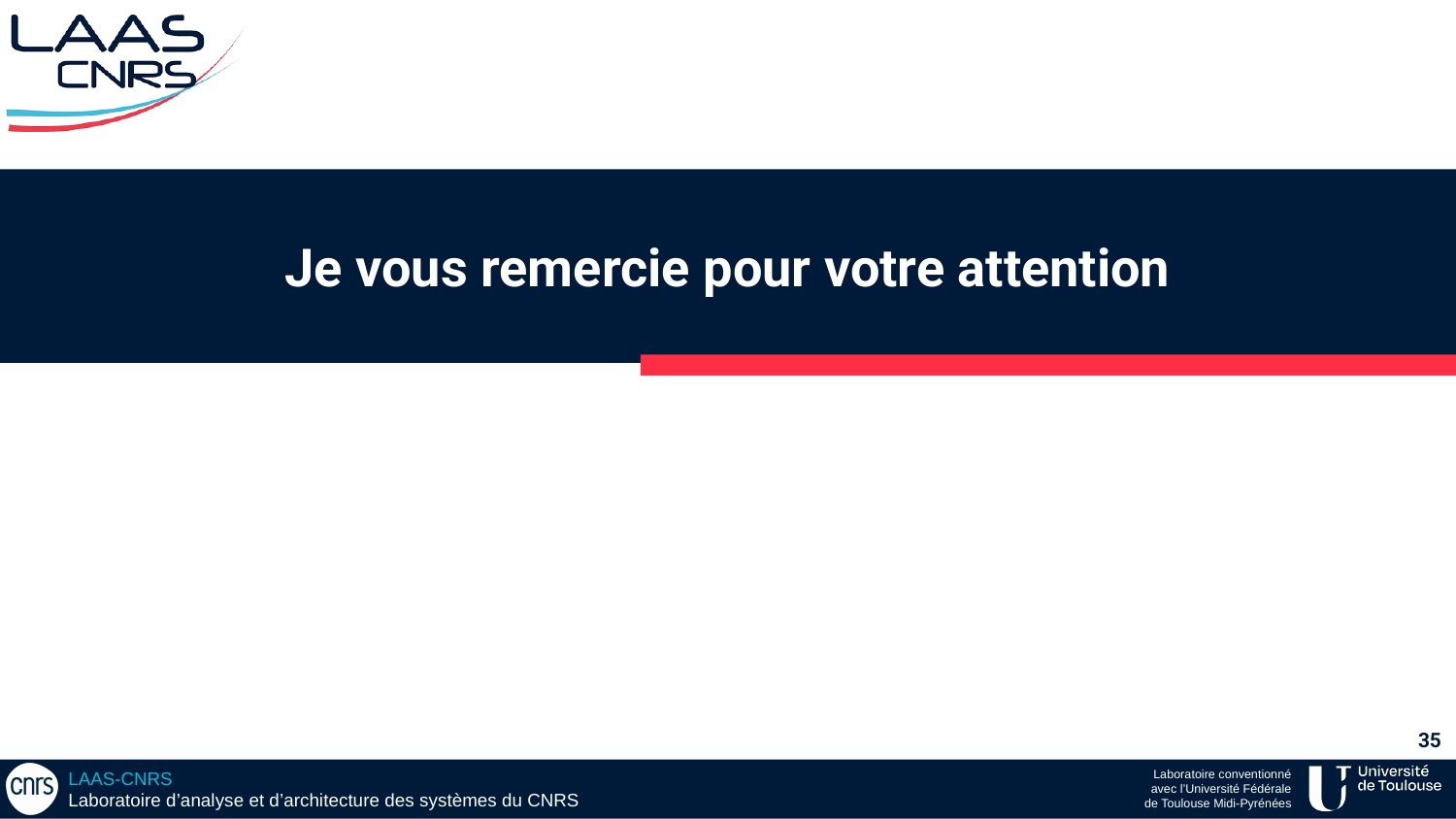

# Je vous remercie pour votre attention
35